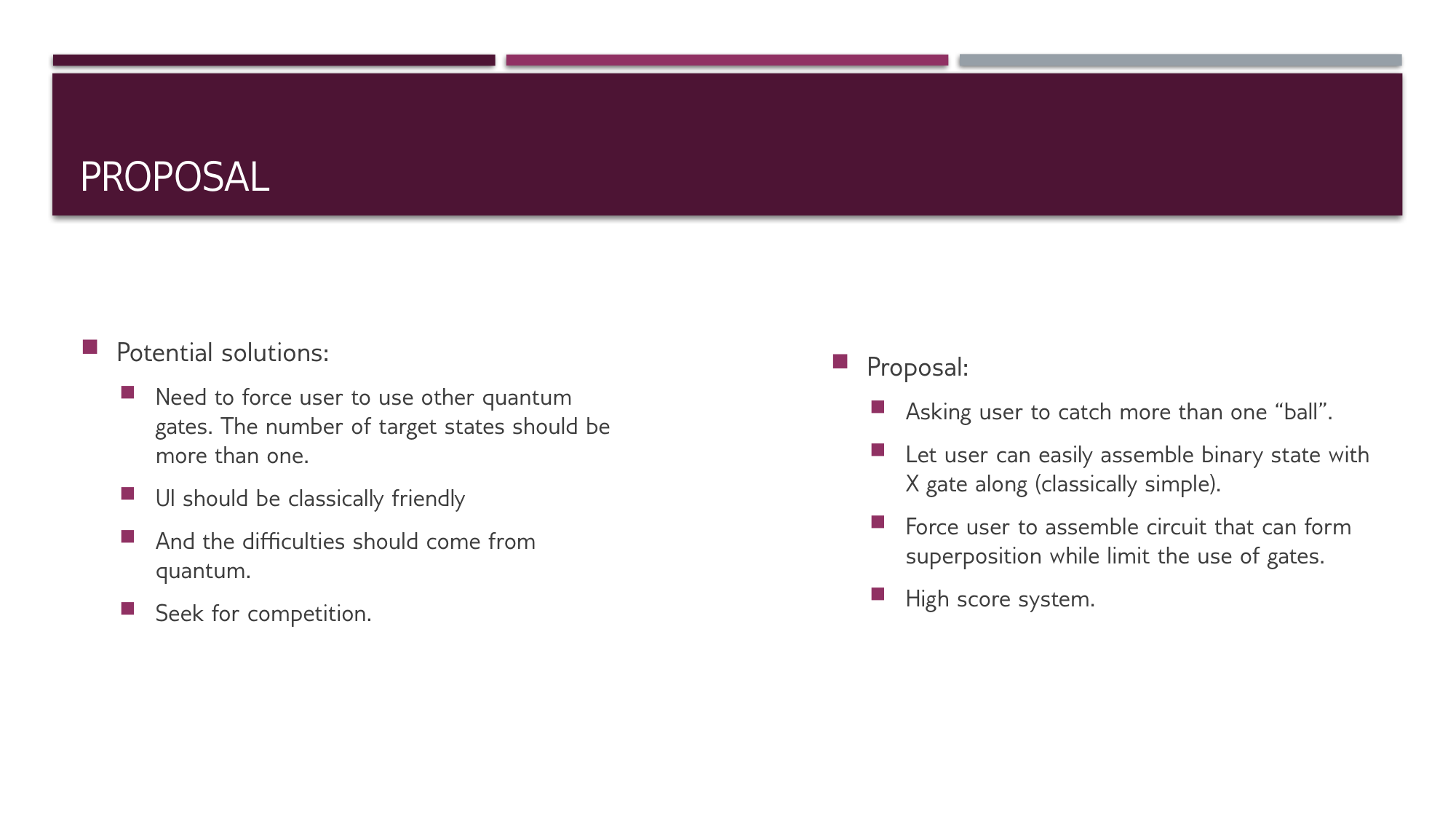

# proposal
Potential solutions:
Need to force user to use other quantum gates. The number of target states should be more than one.
UI should be classically friendly
And the difficulties should come from quantum.
Seek for competition.

Proposal:
Asking user to catch more than one “ball”.
Let user can easily assemble binary state with X gate along (classically simple).
Force user to assemble circuit that can form superposition while limit the use of gates.
High score system.